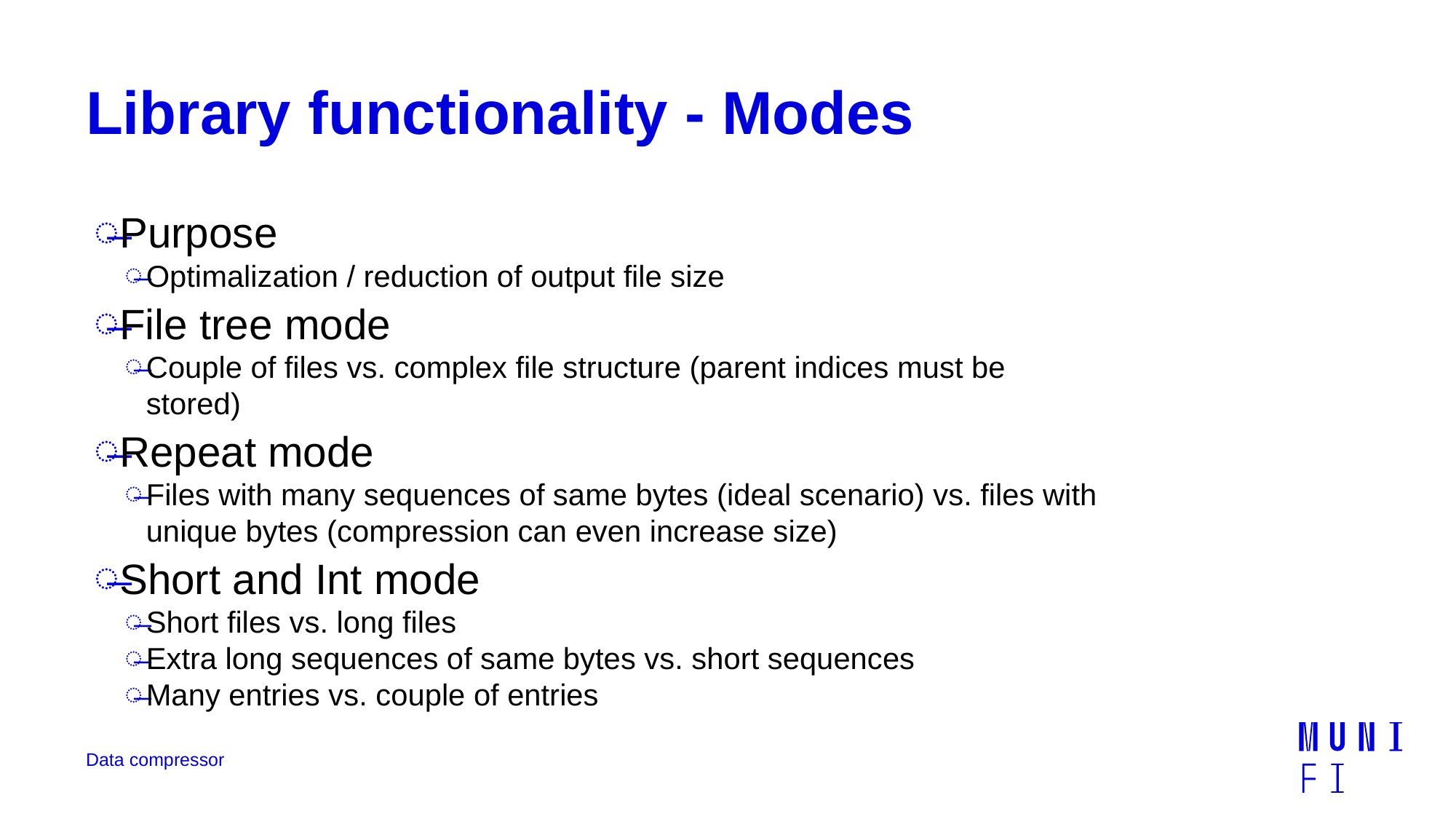

# Library functionality - Modes
Purpose
Optimalization / reduction of output file size
File tree mode
Couple of files vs. complex file structure (parent indices must be stored)
Repeat mode
Files with many sequences of same bytes (ideal scenario) vs. files with unique bytes (compression can even increase size)
Short and Int mode
Short files vs. long files
Extra long sequences of same bytes vs. short sequences
Many entries vs. couple of entries

Data compressor